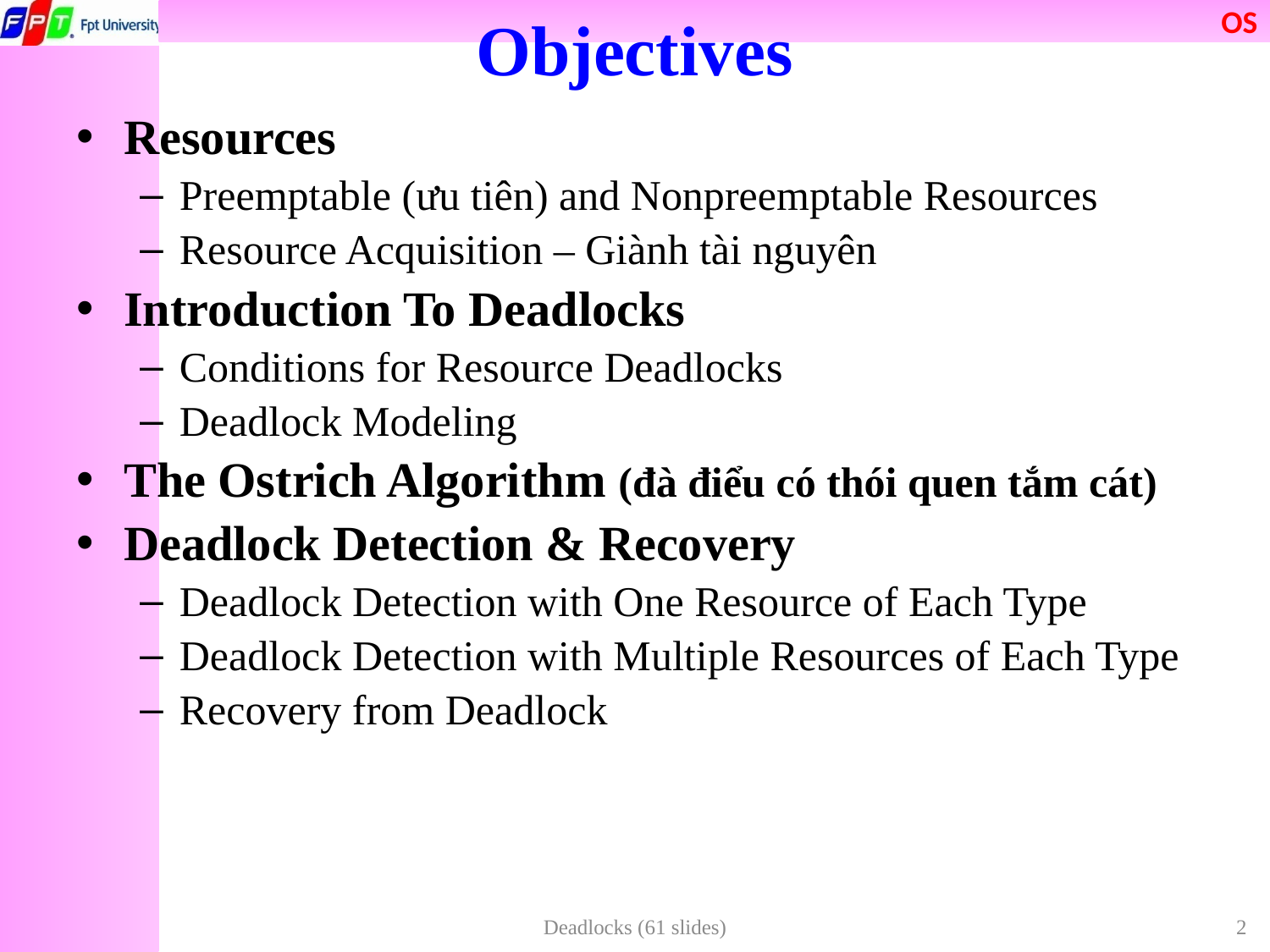

# Objectives
Resources
Preemptable (ưu tiên) and Nonpreemptable Resources
Resource Acquisition – Giành tài nguyên
Introduction To Deadlocks
Conditions for Resource Deadlocks
Deadlock Modeling
The Ostrich Algorithm (đà điểu có thói quen tắm cát)
Deadlock Detection & Recovery
Deadlock Detection with One Resource of Each Type
Deadlock Detection with Multiple Resources of Each Type
Recovery from Deadlock
Deadlocks (61 slides)
2